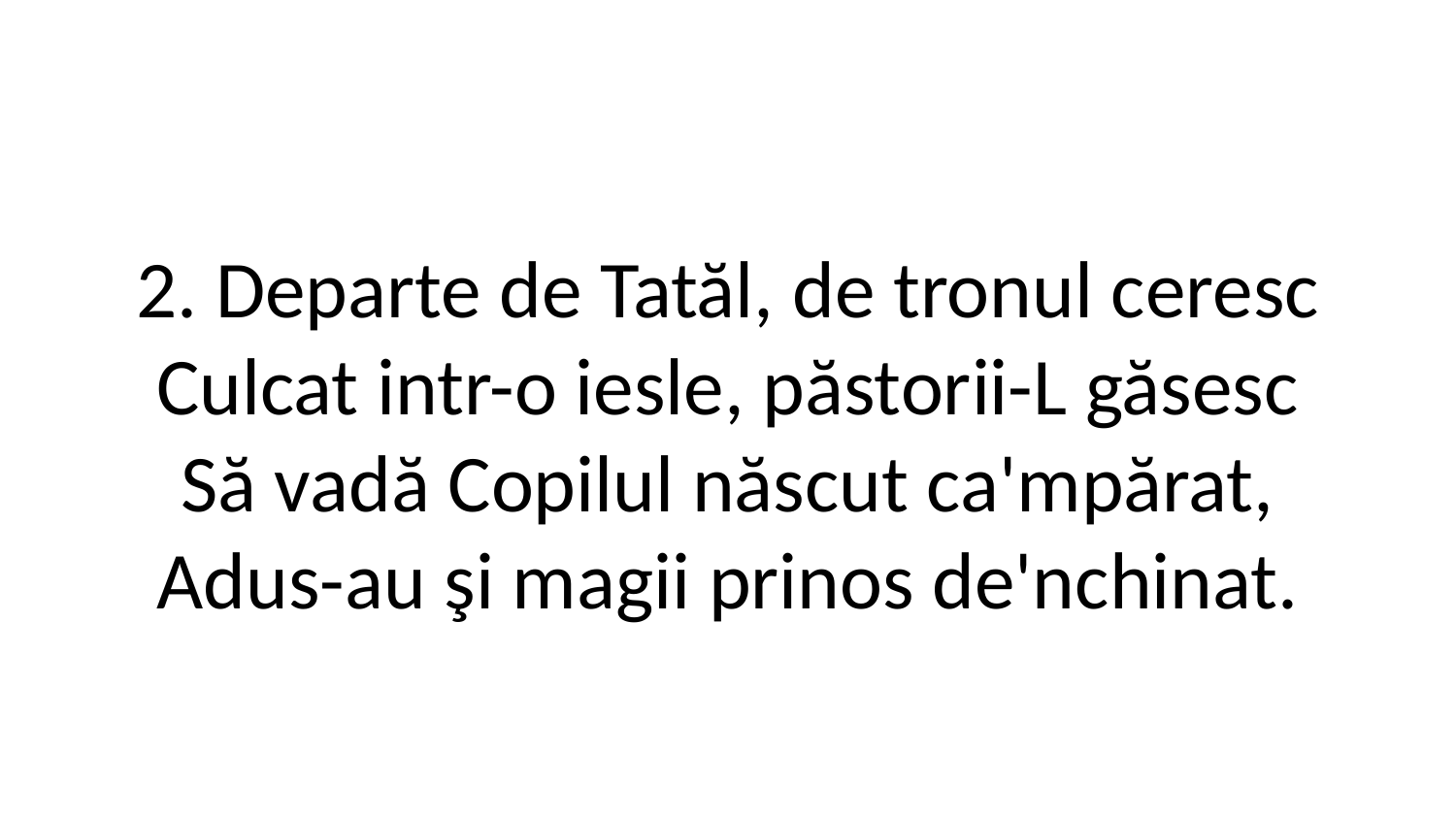

2. Departe de Tatăl, de tronul ceresc
Culcat intr-o iesle, păstorii-L găsesc
Să vadă Copilul născut ca'mpărat,
Adus-au şi magii prinos de'nchinat.